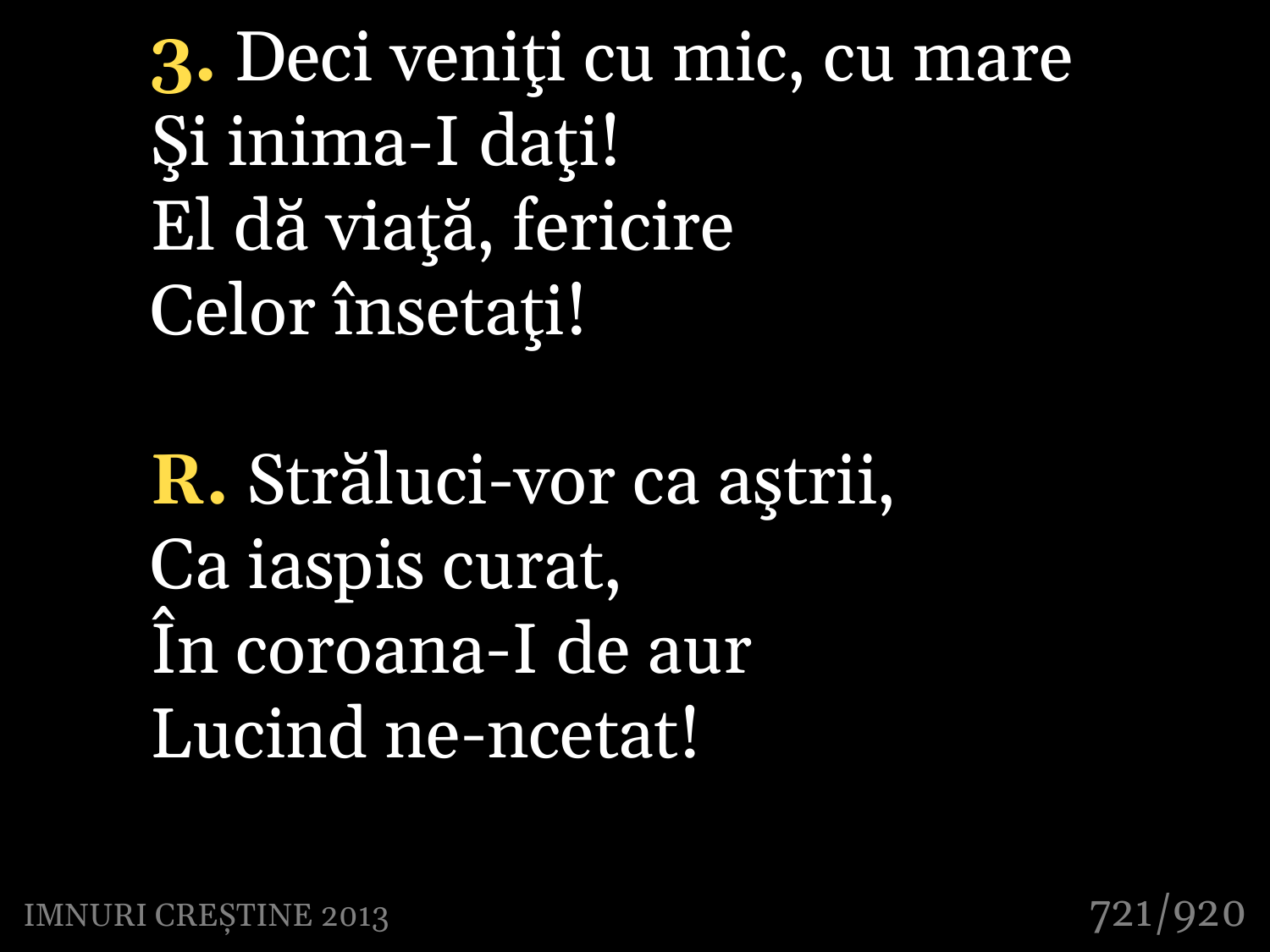

3. Deci veniţi cu mic, cu mare
Şi inima-I daţi!
El dă viaţă, fericire
Celor însetaţi!

R. Străluci-vor ca aştrii,
Ca iaspis curat,
În coroana-I de aur
Lucind ne-ncetat!
721/920
IMNURI CREȘTINE 2013